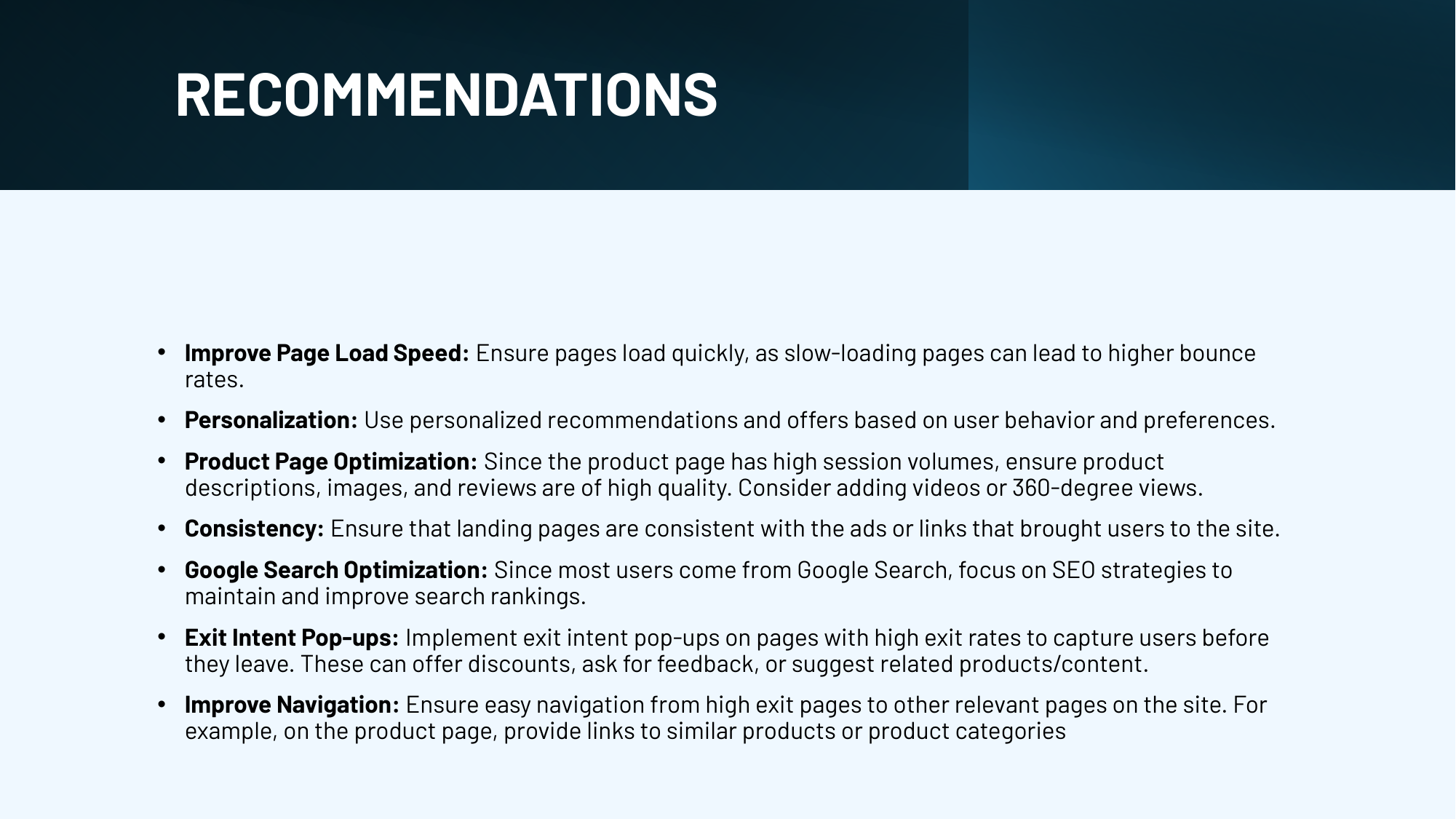

RECOMMENDATIONS
Improve Page Load Speed: Ensure pages load quickly, as slow-loading pages can lead to higher bounce rates.
Personalization: Use personalized recommendations and offers based on user behavior and preferences.
Product Page Optimization: Since the product page has high session volumes, ensure product descriptions, images, and reviews are of high quality. Consider adding videos or 360-degree views.
Consistency: Ensure that landing pages are consistent with the ads or links that brought users to the site.
Google Search Optimization: Since most users come from Google Search, focus on SEO strategies to maintain and improve search rankings.
Exit Intent Pop-ups: Implement exit intent pop-ups on pages with high exit rates to capture users before they leave. These can offer discounts, ask for feedback, or suggest related products/content.
Improve Navigation: Ensure easy navigation from high exit pages to other relevant pages on the site. For example, on the product page, provide links to similar products or product categories